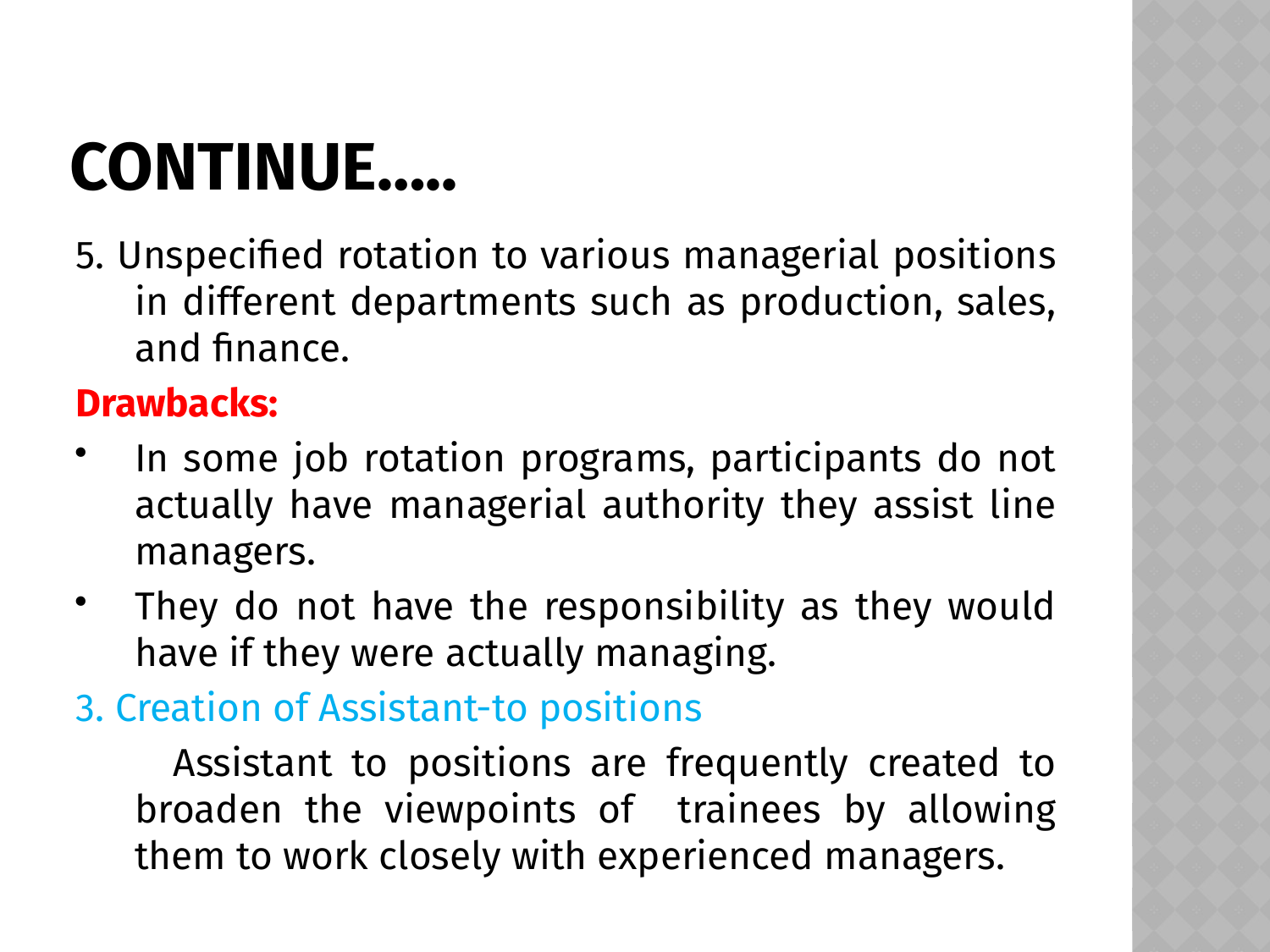

# Continue…..
5. Unspecified rotation to various managerial positions in different departments such as production, sales, and finance.
Drawbacks:
In some job rotation programs, participants do not actually have managerial authority they assist line managers.
They do not have the responsibility as they would have if they were actually managing.
3. Creation of Assistant-to positions
     Assistant to positions are frequently created to broaden the viewpoints of  trainees by allowing them to work closely with experienced managers.